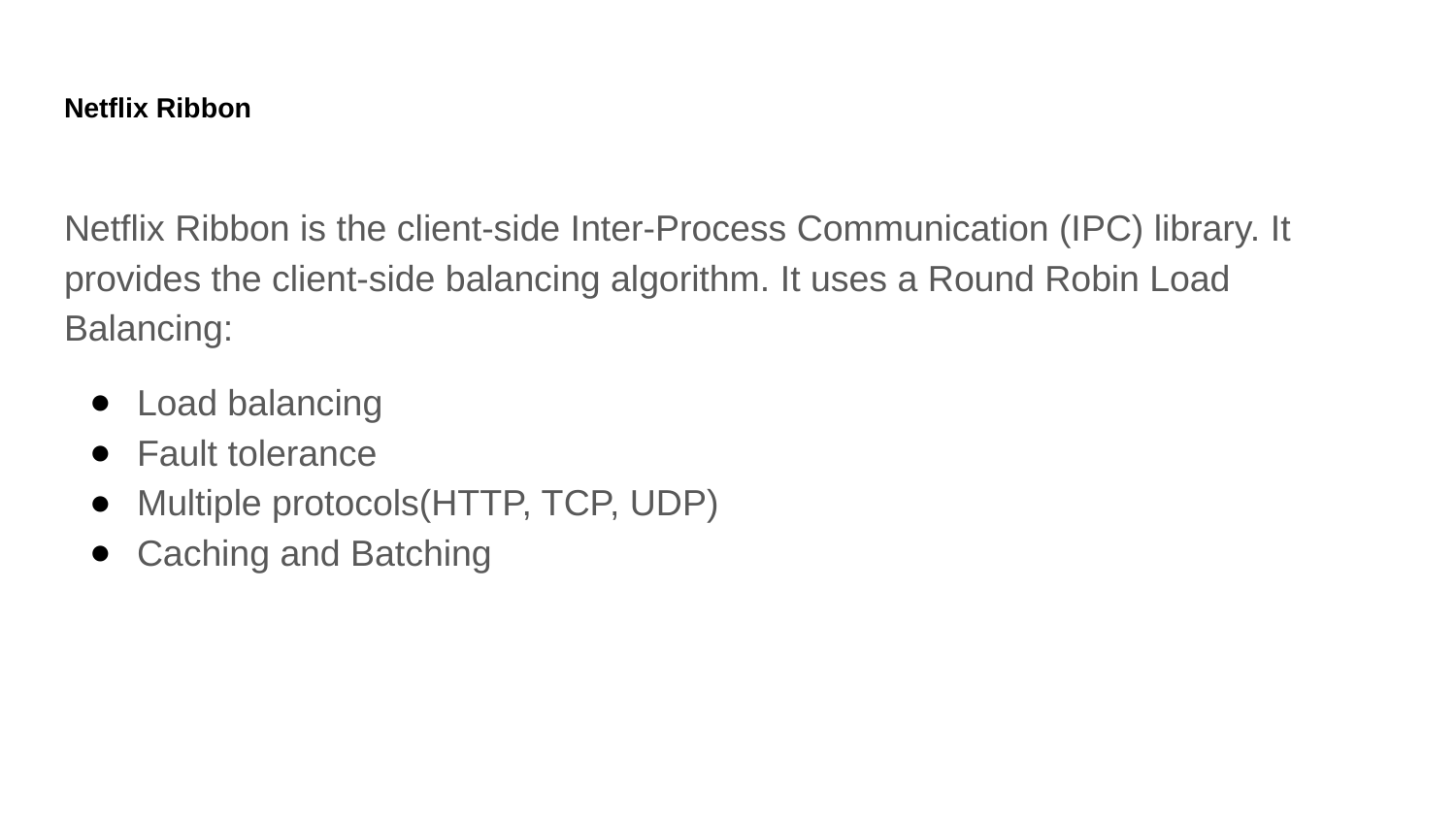

# Netflix Ribbon

Netflix Ribbon is the client-side Inter-Process Communication (IPC) library. It provides the client-side balancing algorithm. It uses a Round Robin Load Balancing:
Load balancing
Fault tolerance
Multiple protocols(HTTP, TCP, UDP)
Caching and Batching